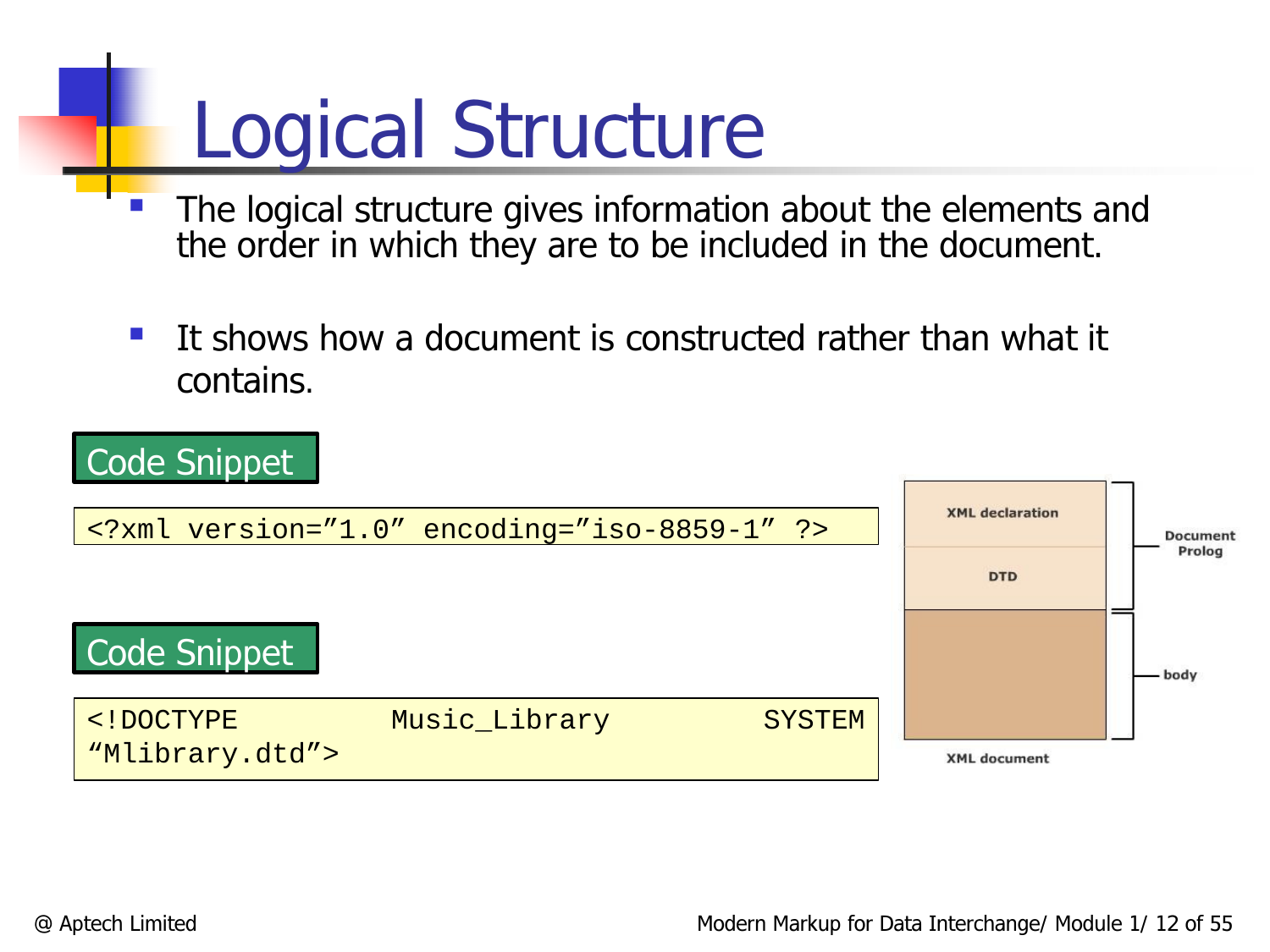

# Logical Structure

The logical structure gives information about the elements and the order in which they are to be included in the document.

It shows how a document is constructed rather than what it contains.

Code Snippet

<?xml version=”1.0” encoding=”iso-8859-1” ?>
Code Snippet

<!DOCTYPE
“Mlibrary.dtd”>
Music_Library
SYSTEM
@ Aptech Limited
Modern Markup for Data Interchange/ Module 1/ 12 of 55